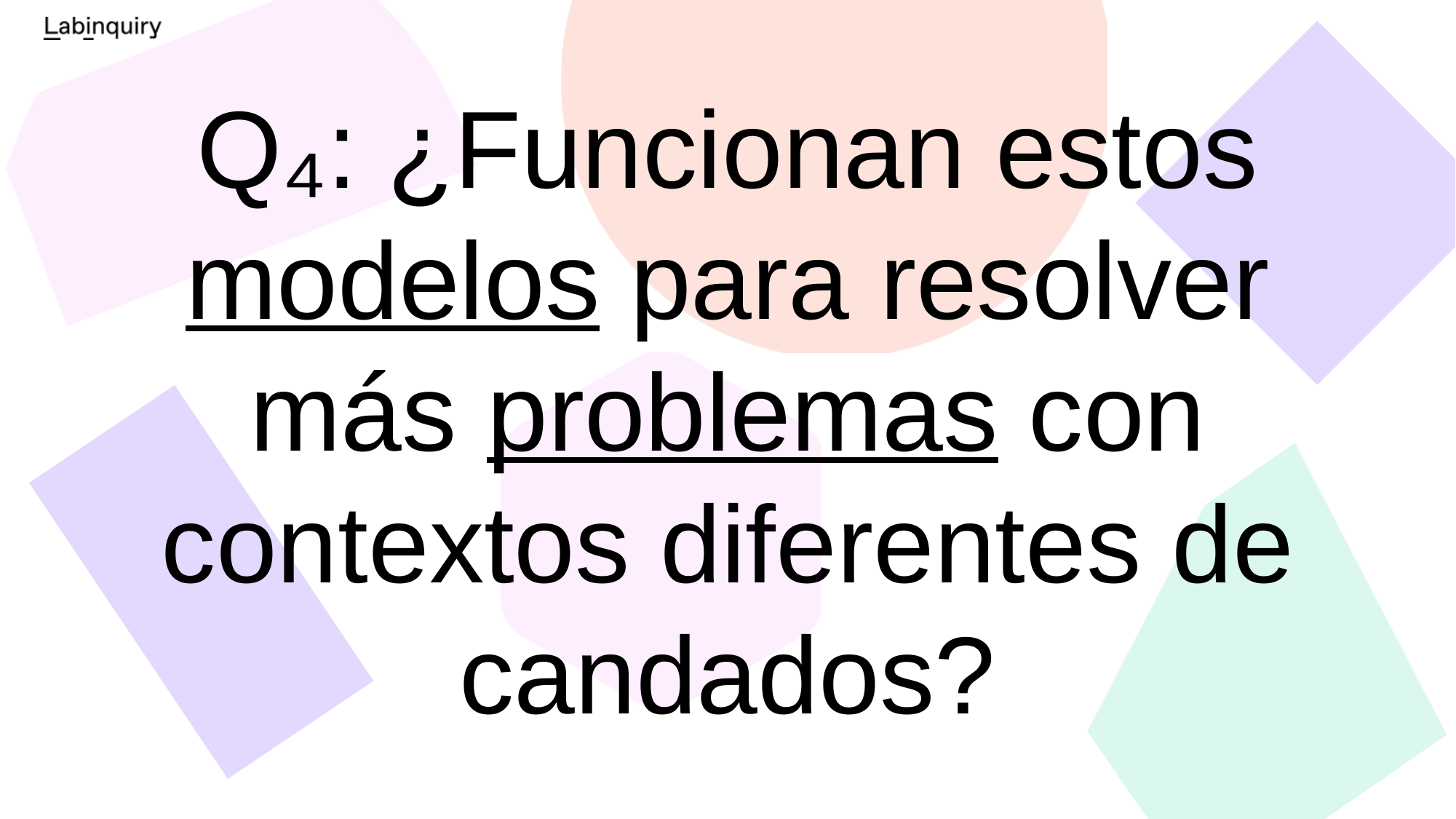

Q₄: ¿Funcionan estos modelos para resolver más problemas con contextos diferentes de candados?